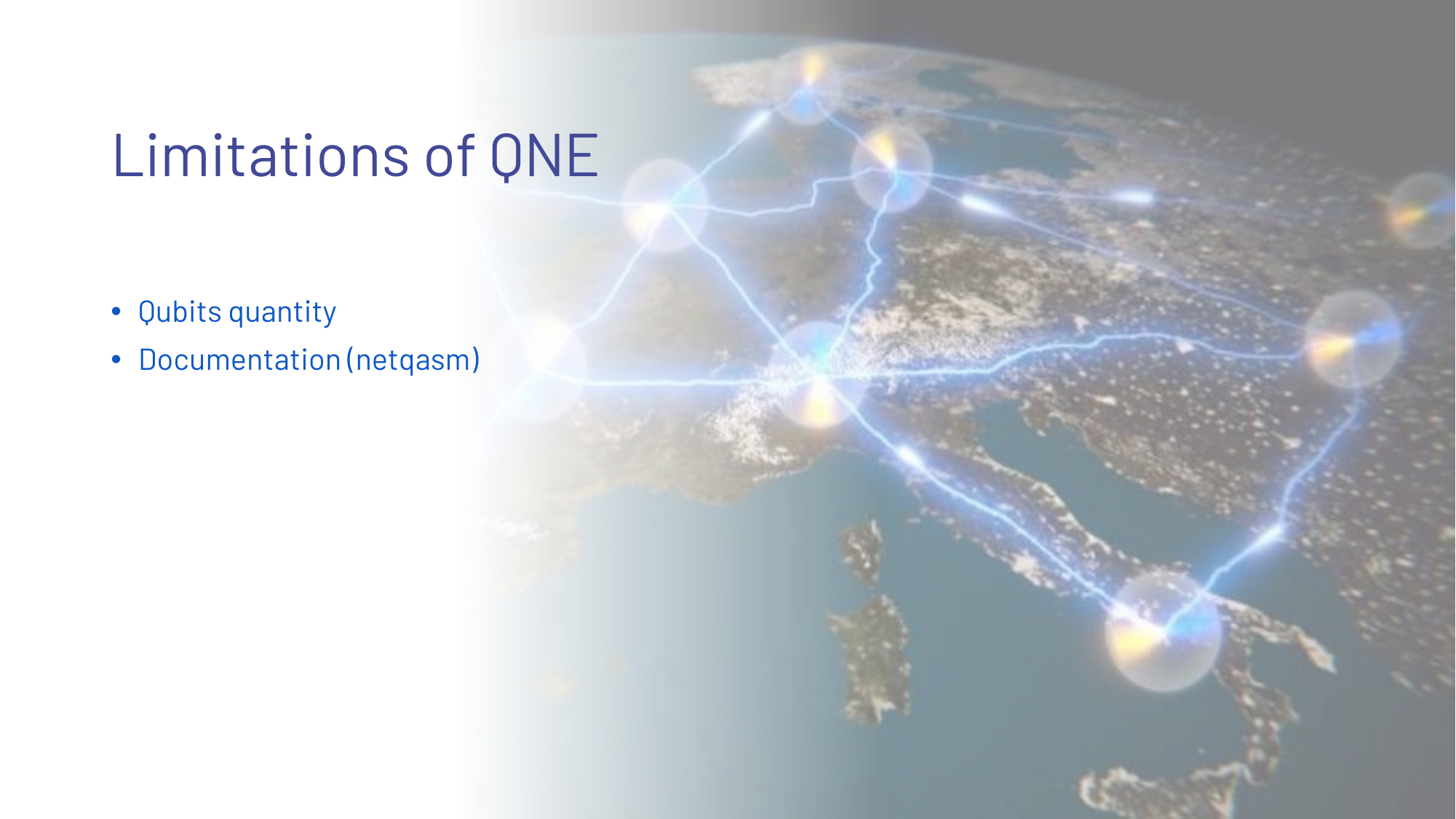

# Limitations of QNE
Qubits quantity
Documentation (netqasm)